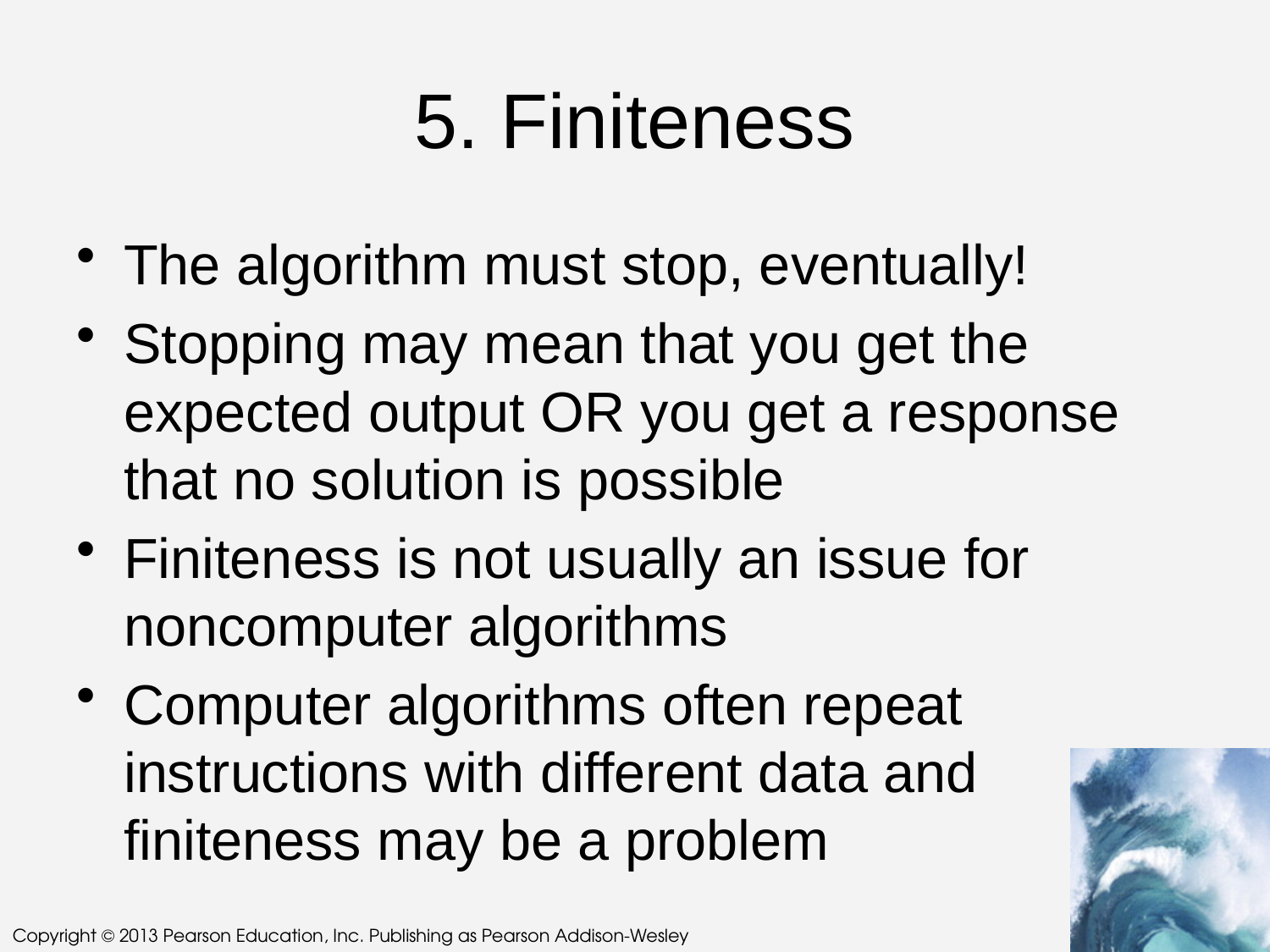

# 5. Finiteness
The algorithm must stop, eventually!
Stopping may mean that you get the expected output OR you get a response that no solution is possible
Finiteness is not usually an issue for noncomputer algorithms
Computer algorithms often repeat instructions with different data and finiteness may be a problem